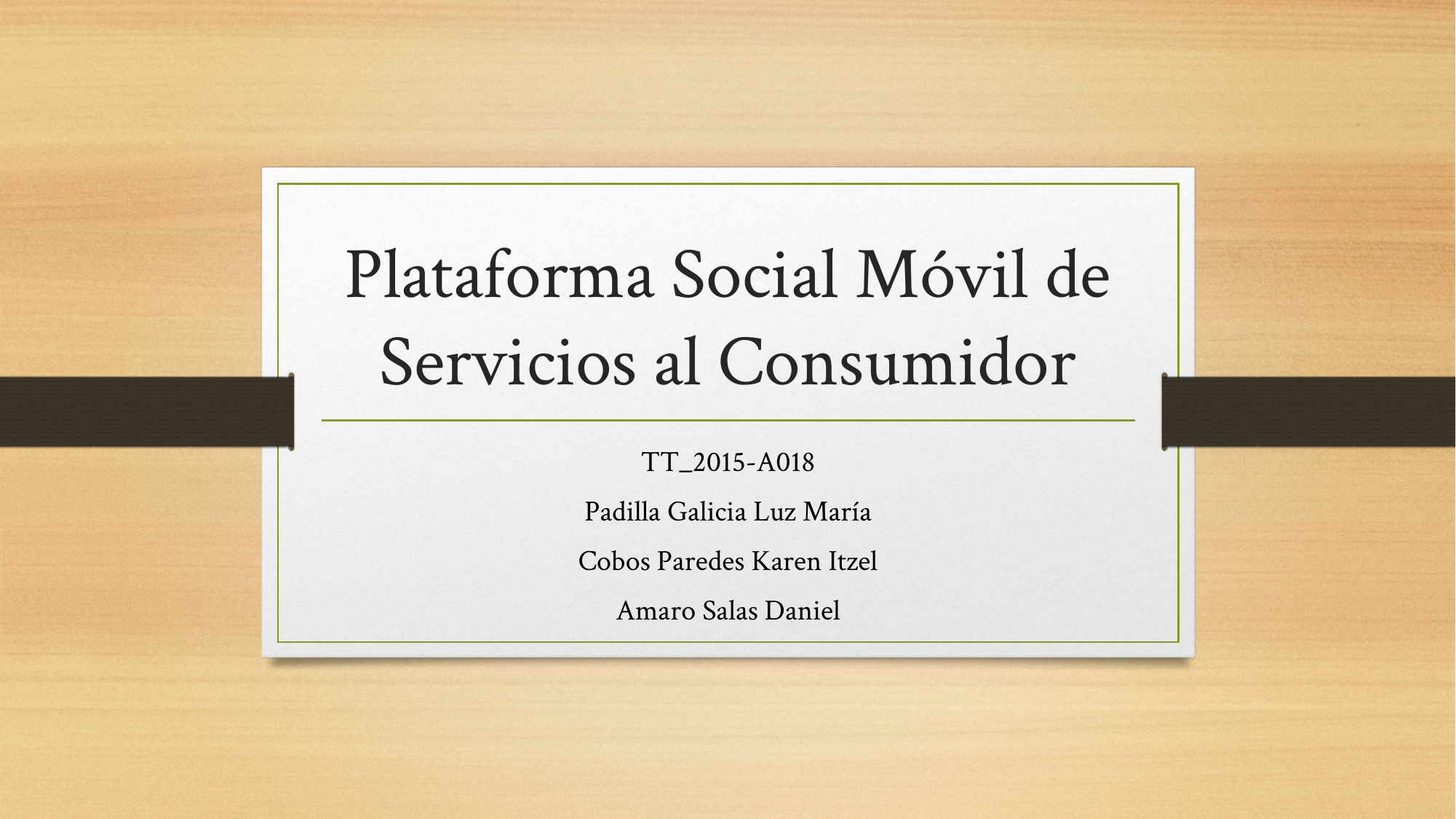

# Plataforma Social Móvil de Servicios al Consumidor
TT_2015-A018
Padilla Galicia Luz María
Cobos Paredes Karen Itzel
Amaro Salas Daniel